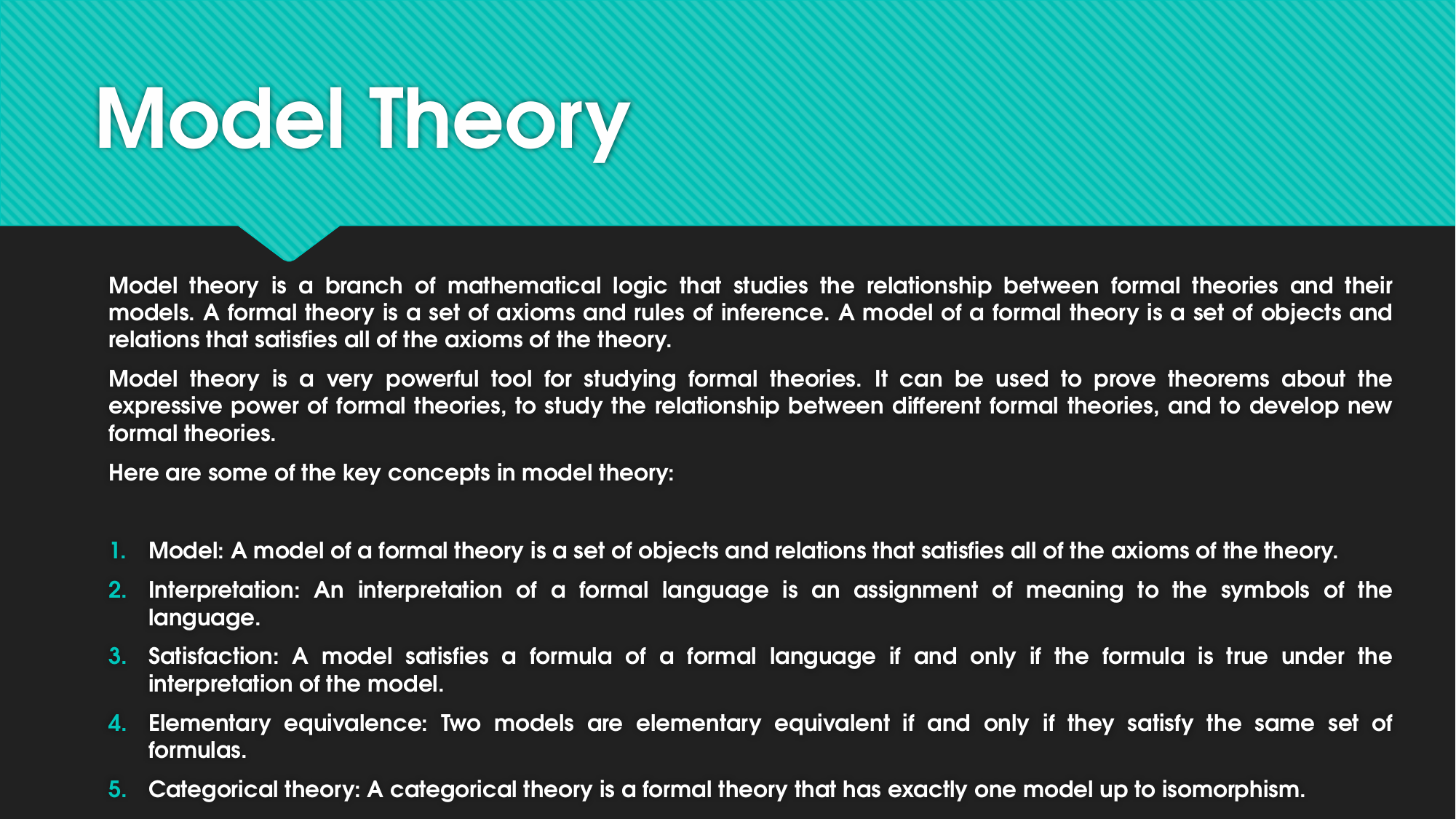

# Model Theory
Model theory is a branch of mathematical logic that studies the relationship between formal theories and their models. A formal theory is a set of axioms and rules of inference. A model of a formal theory is a set of objects and relations that satisfies all of the axioms of the theory.
Model theory is a very powerful tool for studying formal theories. It can be used to prove theorems about the expressive power of formal theories, to study the relationship between different formal theories, and to develop new formal theories.
Here are some of the key concepts in model theory:

Model: A model of a formal theory is a set of objects and relations that satisfies all of the axioms of the theory.
Interpretation: An interpretation of a formal language is an assignment of meaning to the symbols of the language.
Satisfaction: A model satisfies a formula of a formal language if and only if the formula is true under the interpretation of the model.
Elementary equivalence: Two models are elementary equivalent if and only if they satisfy the same set of formulas.
Categorical theory: A categorical theory is a formal theory that has exactly one model up to isomorphism.